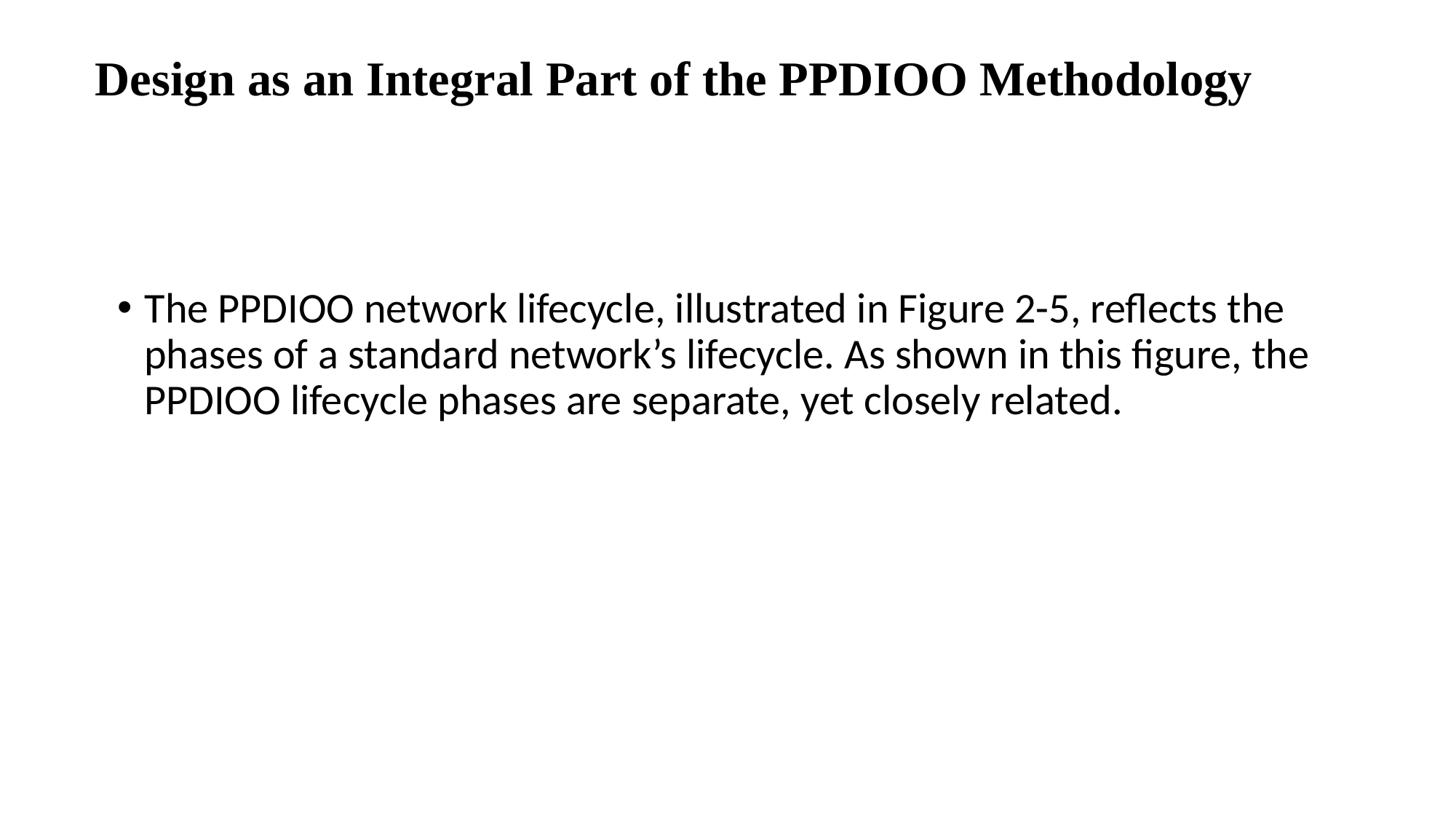

# Design as an Integral Part of the PPDIOO Methodology
The PPDIOO network lifecycle, illustrated in Figure 2-5, reflects the phases of a standard network’s lifecycle. As shown in this figure, the PPDIOO lifecycle phases are separate, yet closely related.